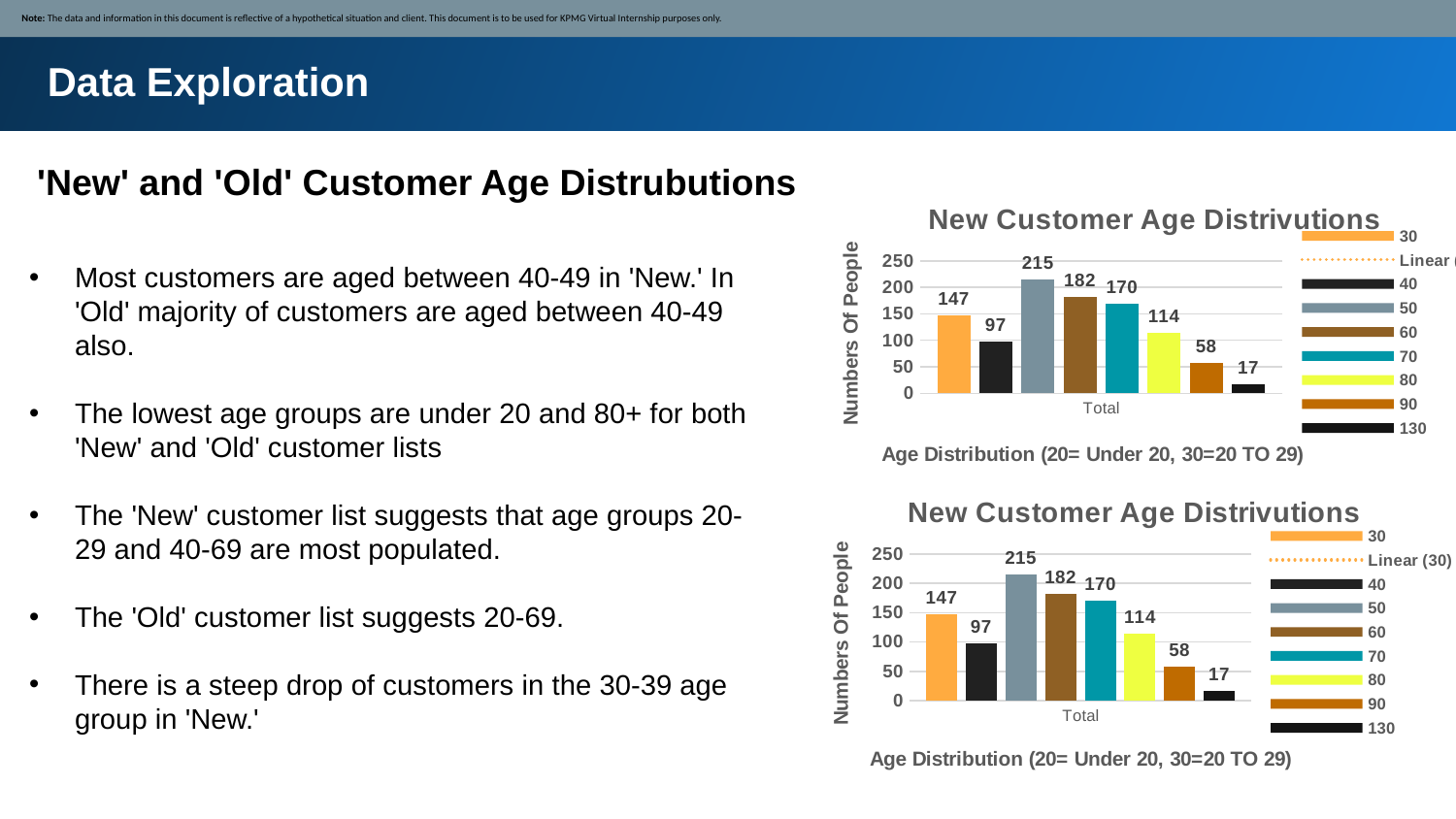

Note: The data and information in this document is reflective of a hypothetical situation and client. This document is to be used for KPMG Virtual Internship purposes only.
Data Exploration
'New' and 'Old' Customer Age Distrubutions

### Chart: New Customer Age Distrivutions

| Category | 30 | 40 | 50 | 60 | 70 | 80 | 90 | 130 |
|---|---|---|---|---|---|---|---|---|
| Total | 147.0 | 97.0 | 215.0 | 182.0 | 170.0 | 114.0 | 58.0 | 17.0 |
Most customers are aged between 40-49 in 'New.' In 'Old' majority of customers are aged between 40-49 also.

The lowest age groups are under 20 and 80+ for both 'New' and 'Old' customer lists

The 'New' customer list suggests that age groups 20- 29 and 40-69 are most populated.

The 'Old' customer list suggests 20-69.

There is a steep drop of customers in the 30-39 age group in 'New.'

### Chart: New Customer Age Distrivutions

| Category | 30 | 40 | 50 | 60 | 70 | 80 | 90 | 130 |
|---|---|---|---|---|---|---|---|---|
| Total | 147.0 | 97.0 | 215.0 | 182.0 | 170.0 | 114.0 | 58.0 | 17.0 |